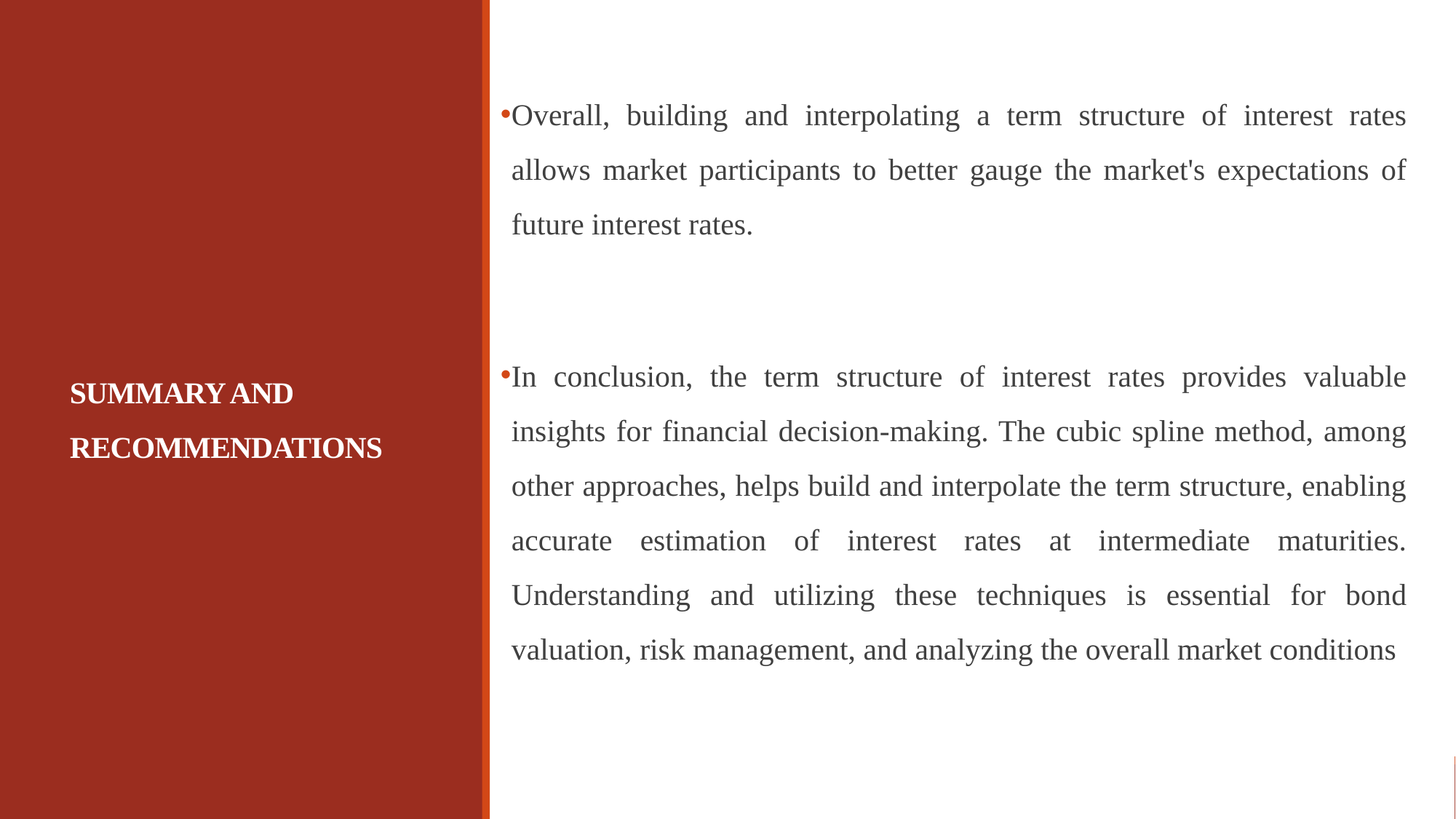

Overall, building and interpolating a term structure of interest rates allows market participants to better gauge the market's expectations of future interest rates.

In conclusion, the term structure of interest rates provides valuable insights for financial decision-making. The cubic spline method, among other approaches, helps build and interpolate the term structure, enabling accurate estimation of interest rates at intermediate maturities. Understanding and utilizing these techniques is essential for bond valuation, risk management, and analyzing the overall market conditions

# SUMMARY AND RECOMMENDATIONS